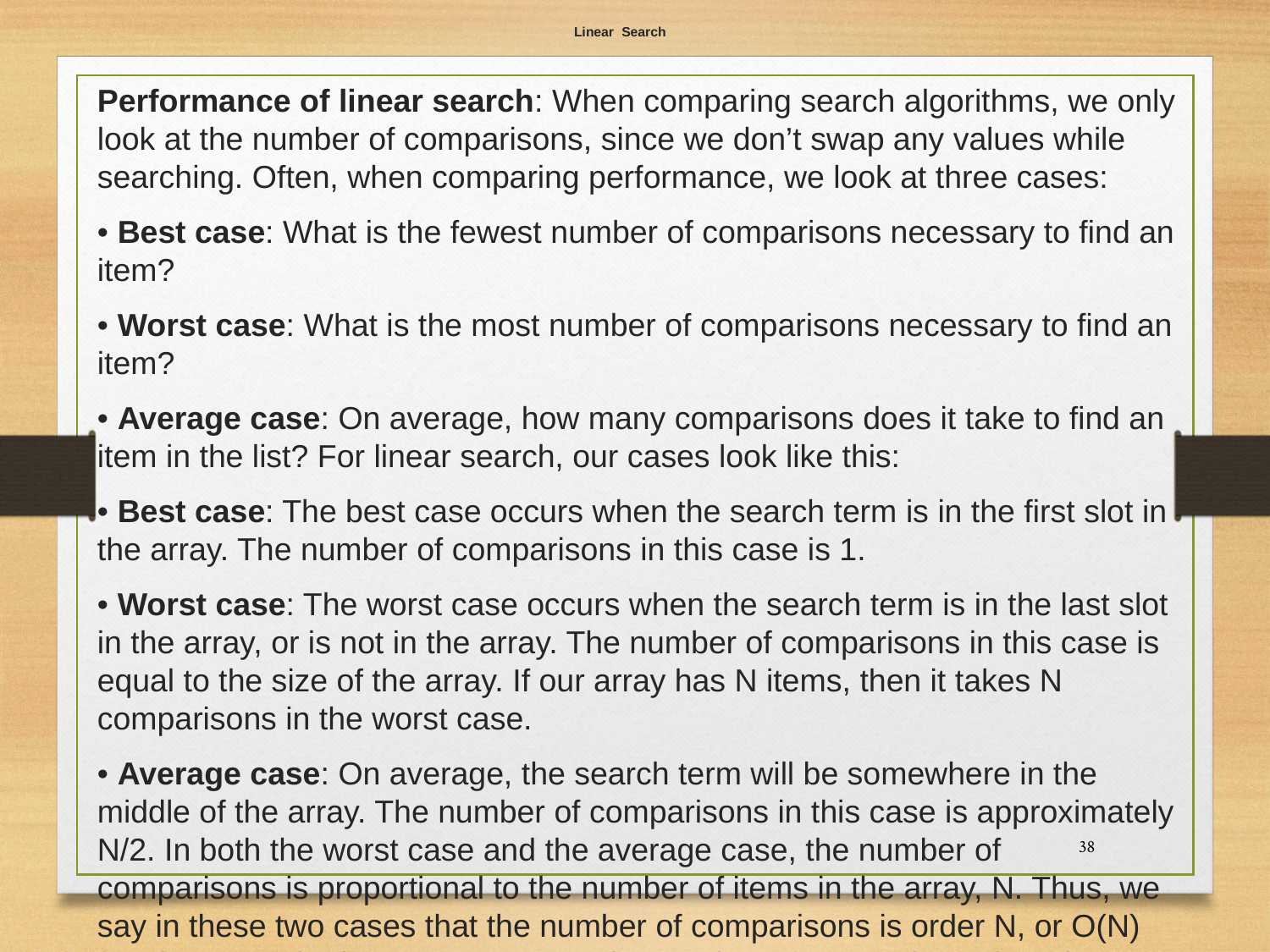

# Linear  Search
Performance of linear search: When comparing search algorithms, we only look at the number of comparisons, since we don’t swap any values while searching. Often, when comparing performance, we look at three cases:
• Best case: What is the fewest number of comparisons necessary to ﬁnd an item?
• Worst case: What is the most number of comparisons necessary to ﬁnd an item?
• Average case: On average, how many comparisons does it take to ﬁnd an item in the list? For linear search, our cases look like this:
• Best case: The best case occurs when the search term is in the ﬁrst slot in the array. The number of comparisons in this case is 1.
• Worst case: The worst case occurs when the search term is in the last slot in the array, or is not in the array. The number of comparisons in this case is equal to the size of the array. If our array has N items, then it takes N comparisons in the worst case.
• Average case: On average, the search term will be somewhere in the middle of the array. The number of comparisons in this case is approximately N/2. In both the worst case and the average case, the number of comparisons is proportional to the number of items in the array, N. Thus, we say in these two cases that the number of comparisons is order N, or O(N) for short. For the best case, we say the number of comparisons is order 1, or O(1) for short.
38